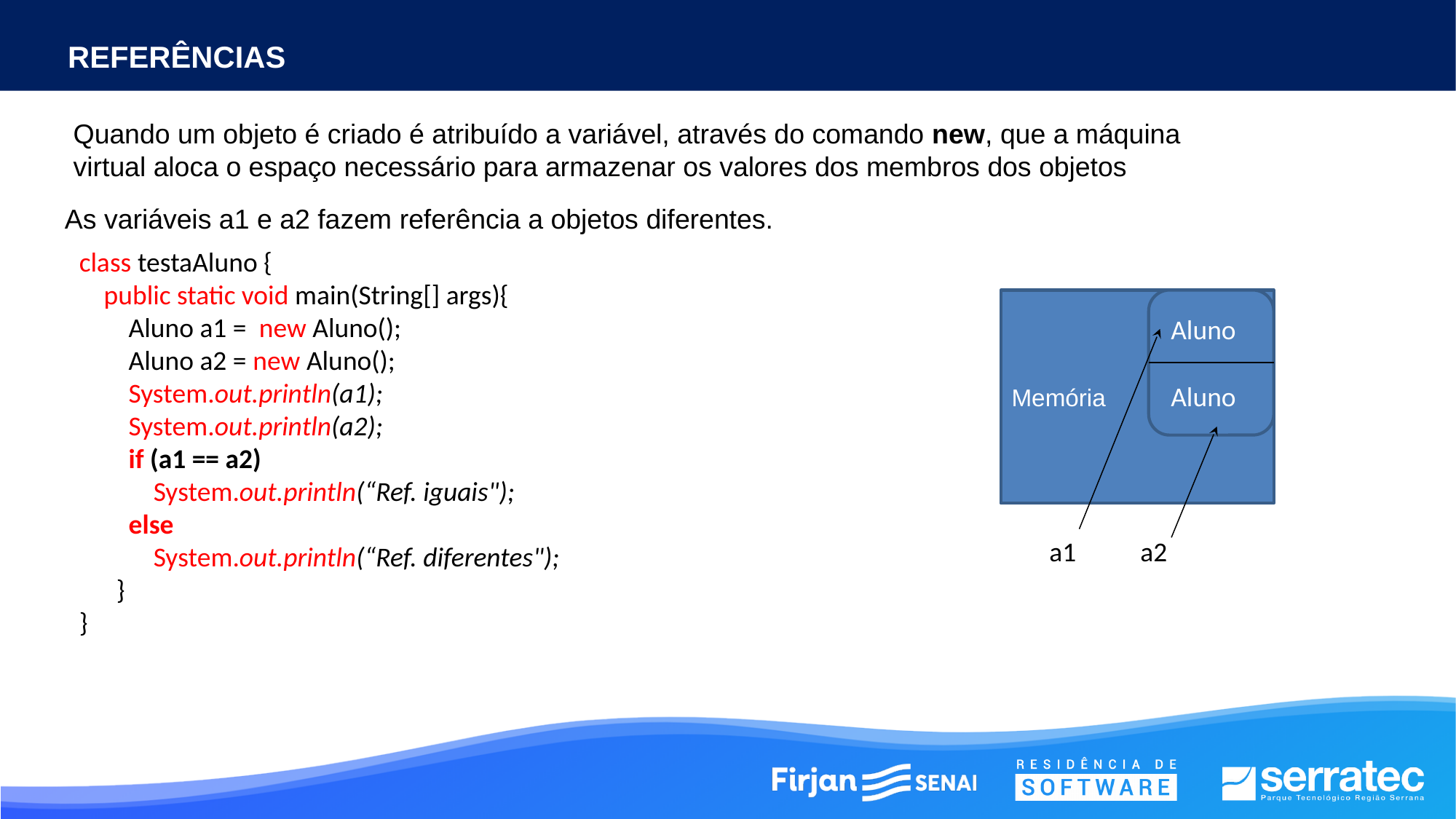

REFERÊNCIAS
Quando um objeto é criado é atribuído a variável, através do comando new, que a máquina
virtual aloca o espaço necessário para armazenar os valores dos membros dos objetos
As variáveis a1 e a2 fazem referência a objetos diferentes.
class testaAluno {
    public static void main(String[] args){
        Aluno a1 =  new Aluno();
        Aluno a2 = new Aluno();
        System.out.println(a1);
        System.out.println(a2);
        if (a1 == a2)
            System.out.println(“Ref. iguais");
        else
            System.out.println(“Ref. diferentes");
      }
}
Memória

Aluno
Aluno
a1
a2